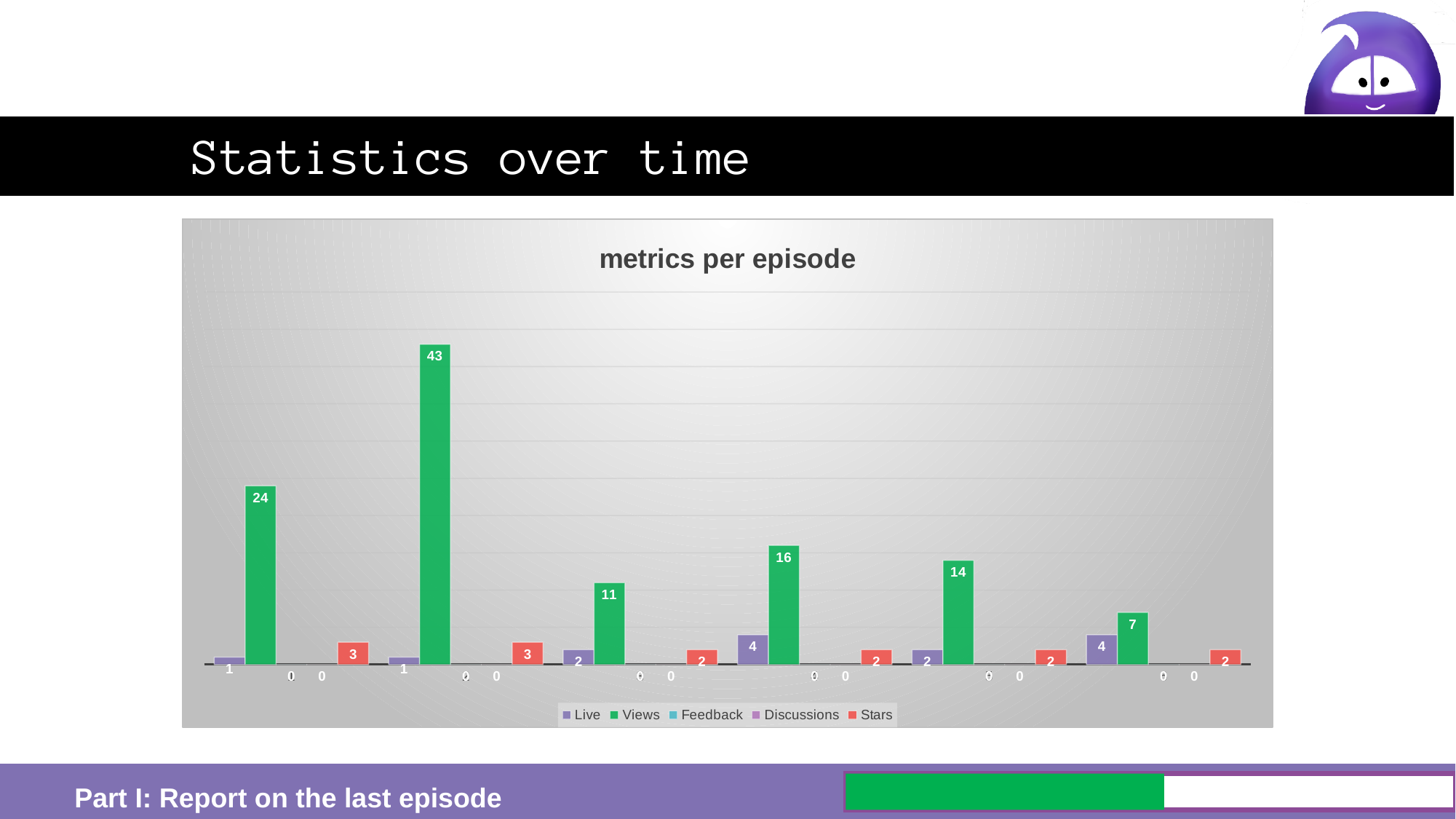

# Statistics over time

### Chart: metrics per episode

| Category | Live | Views | Feedback | Discussions | Stars |
|---|---|---|---|---|---|

Part I: Report on the last episode